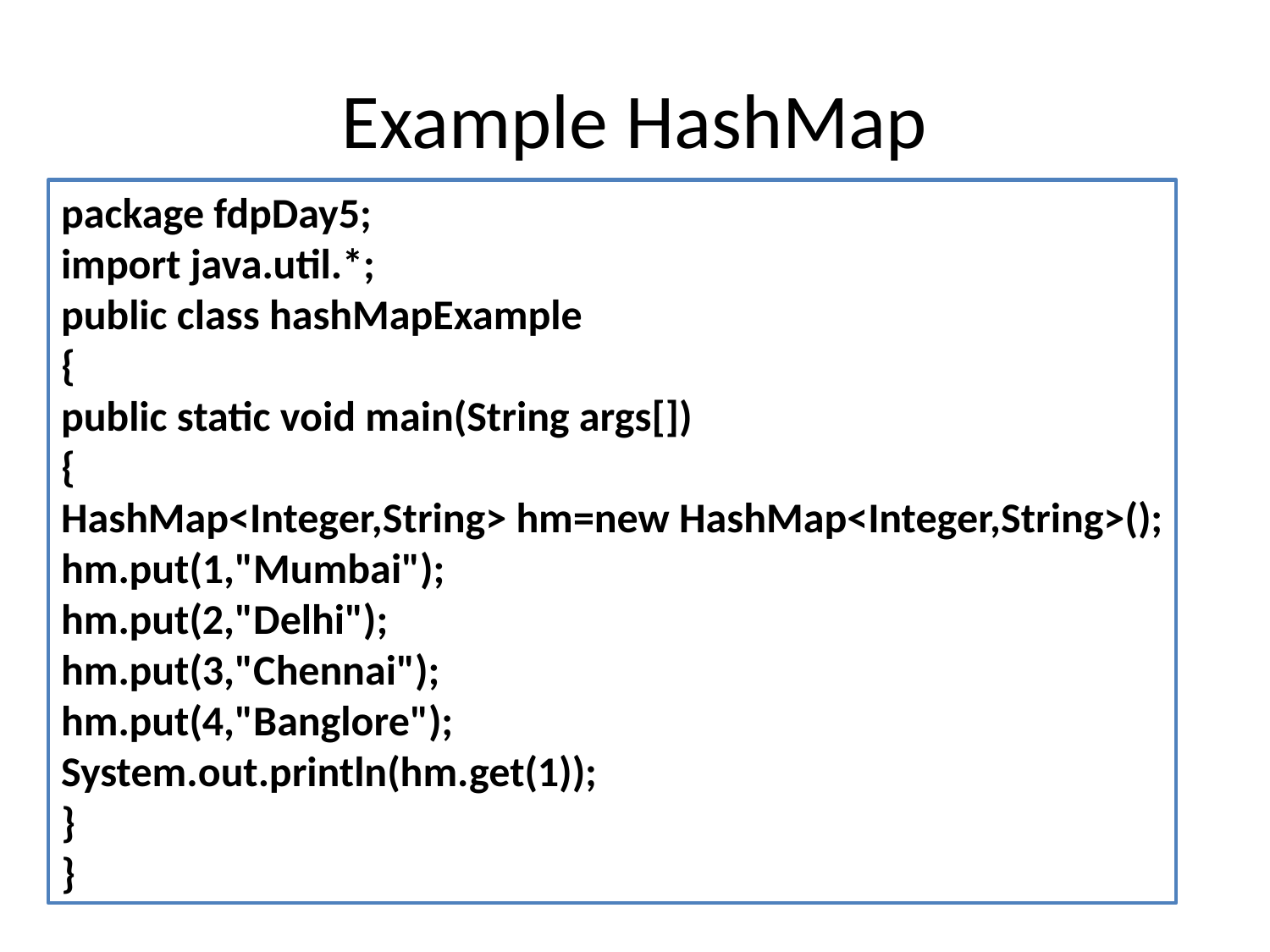

# Example HashMap
package fdpDay5;
import java.util.*;
public class hashMapExample
{
public static void main(String args[])
{
HashMap<Integer,String> hm=new HashMap<Integer,String>();
hm.put(1,"Mumbai");
hm.put(2,"Delhi");
hm.put(3,"Chennai");
hm.put(4,"Banglore");
System.out.println(hm.get(1));
}
}